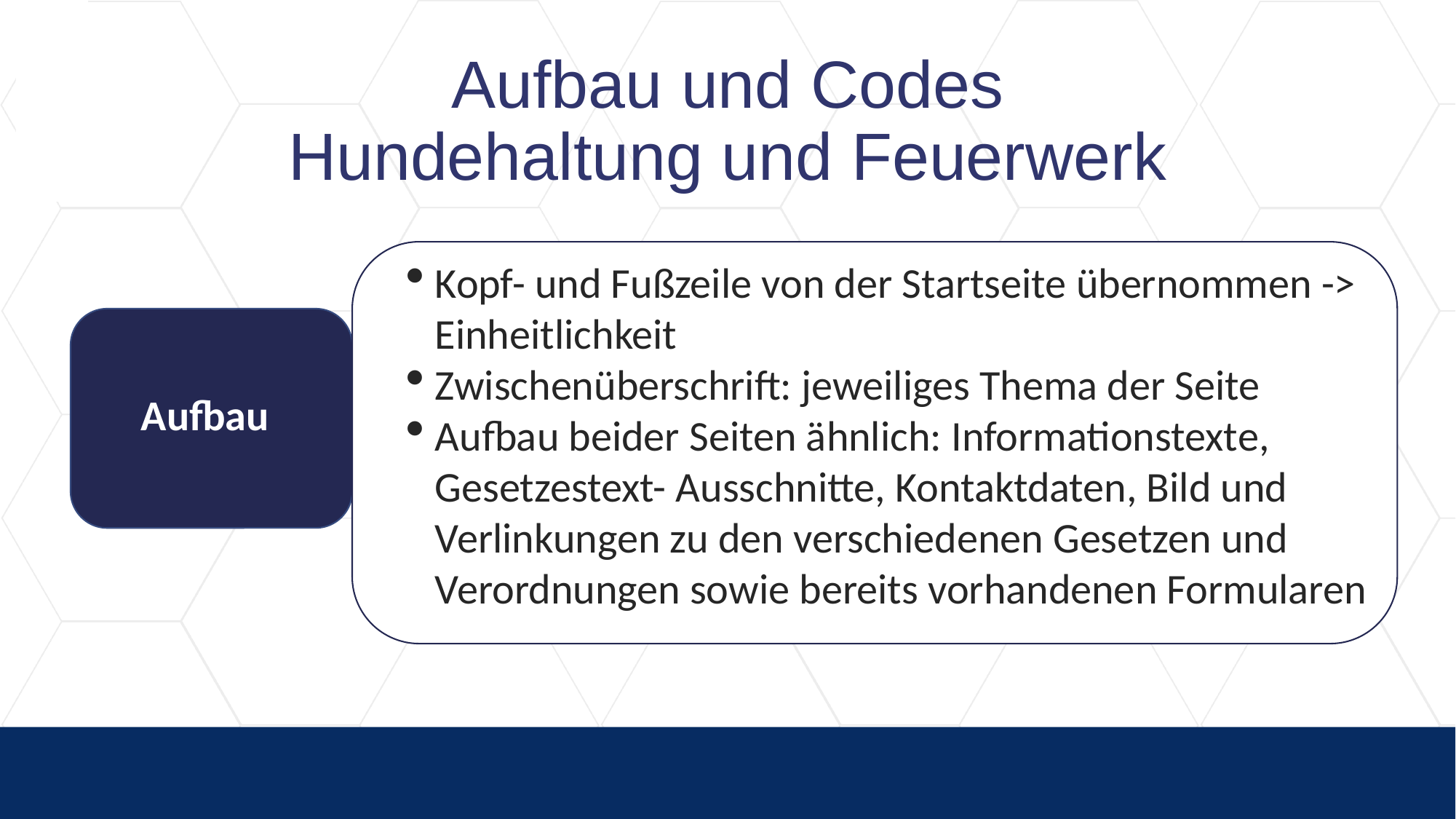

# Aufbau und Codes
Hundehaltung und Feuerwerk

Kopf- und Fußzeile von der Startseite übernommen -> Einheitlichkeit
Zwischenüberschrift: jeweiliges Thema der Seite
Aufbau beider Seiten ähnlich: Informationstexte, Gesetzestext- Ausschnitte, Kontaktdaten, Bild und Verlinkungen zu den verschiedenen Gesetzen und Verordnungen sowie bereits vorhandenen Formularen

Aufbau